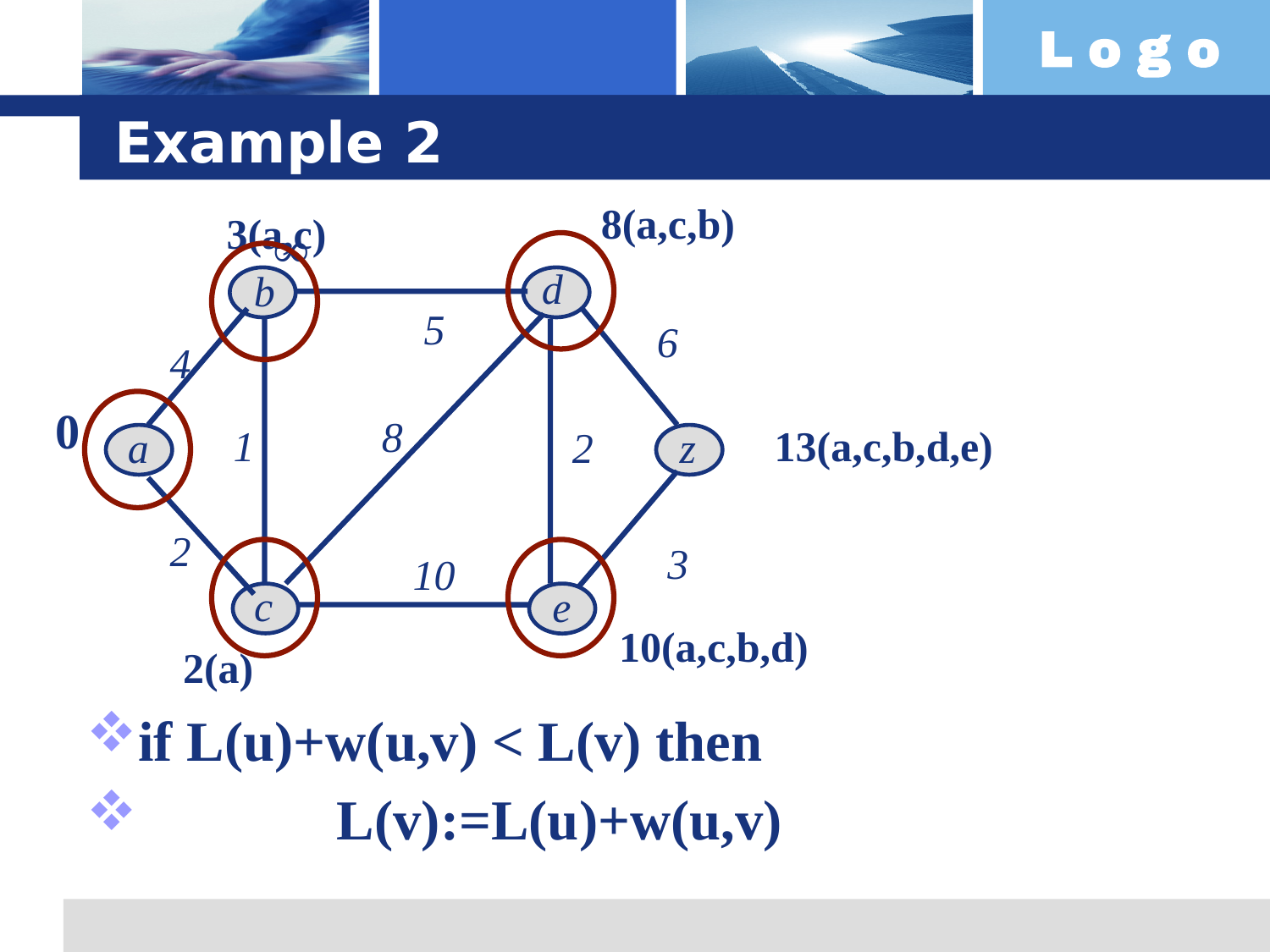

# Example 2
8(a,c,b)
3(a,c)
∞

d
b

5

6

4

0
8
1
13(a,c,b,d,e)
a
2
z

2
3

10
c
e

10(a,c,b,d)
2(a)
if L(u)+w(u,v) < L(v) then
              L(v):=L(u)+w(u,v)